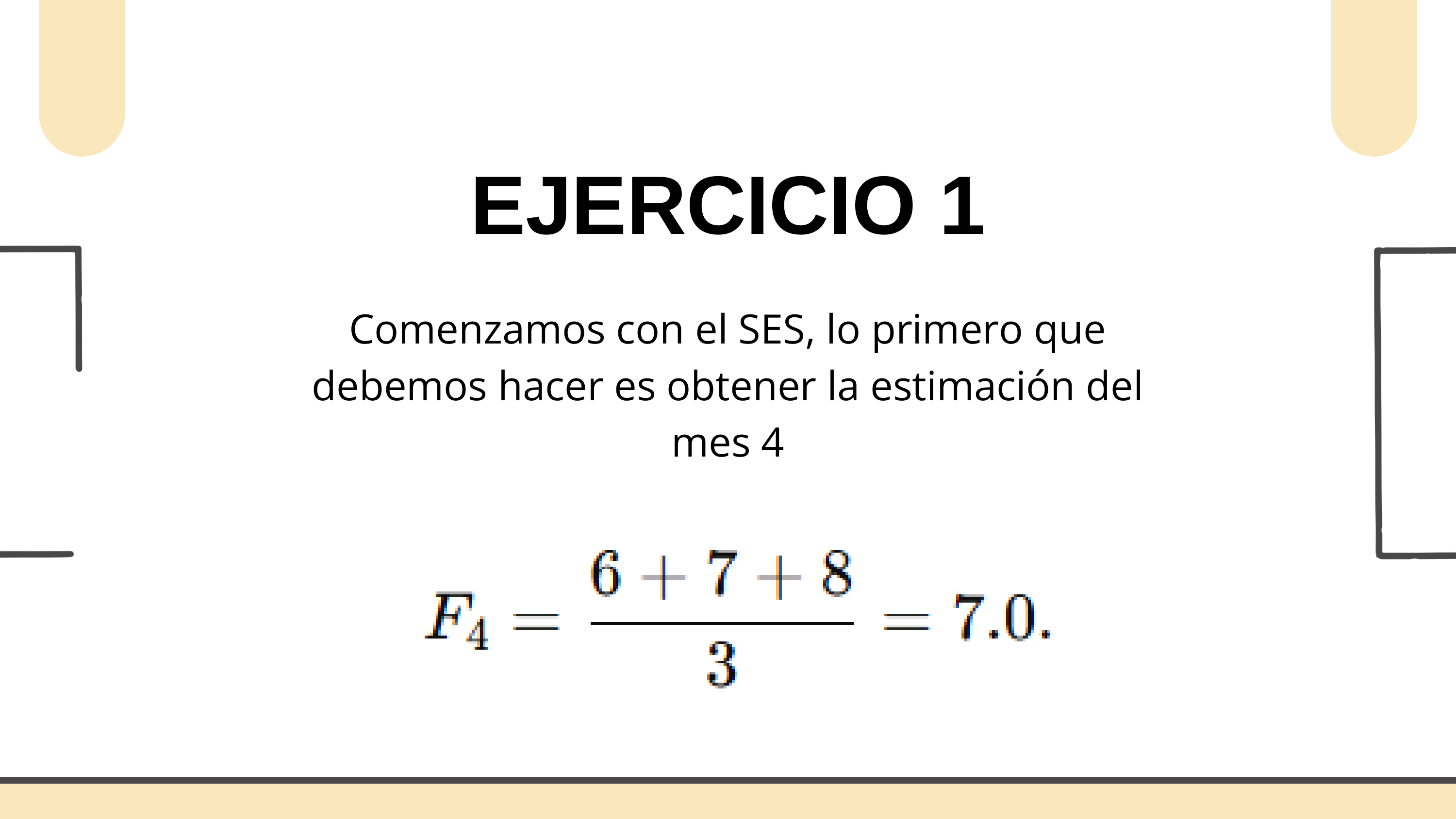

EJERCICIO 1

Comenzamos con el SES, lo primero que debemos hacer es obtener la estimación del mes 4